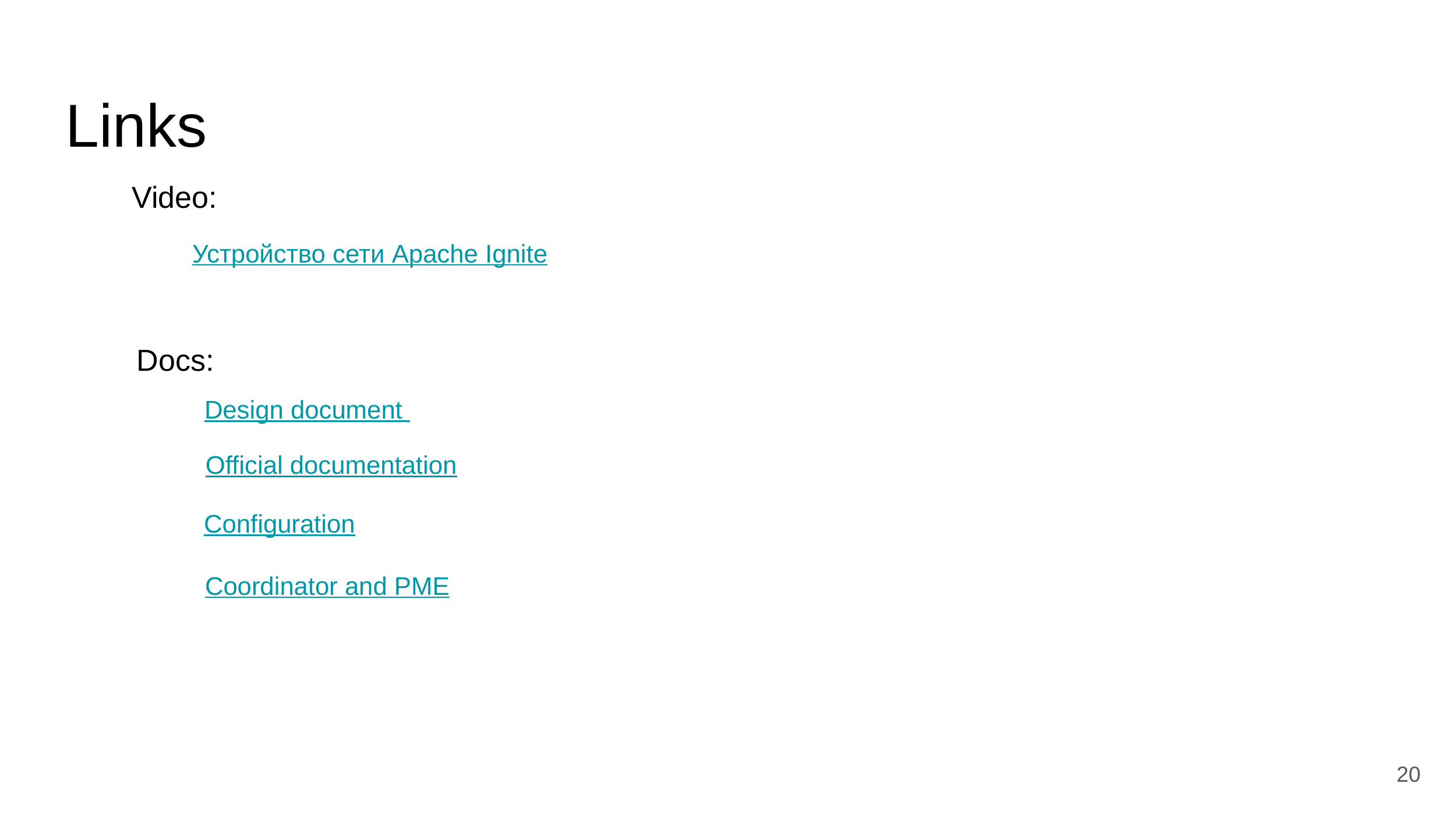

# Links
Video:
Устройство сети Apache Ignite
Docs:
Design document
Official documentation
Configuration
Coordinator and PME
20